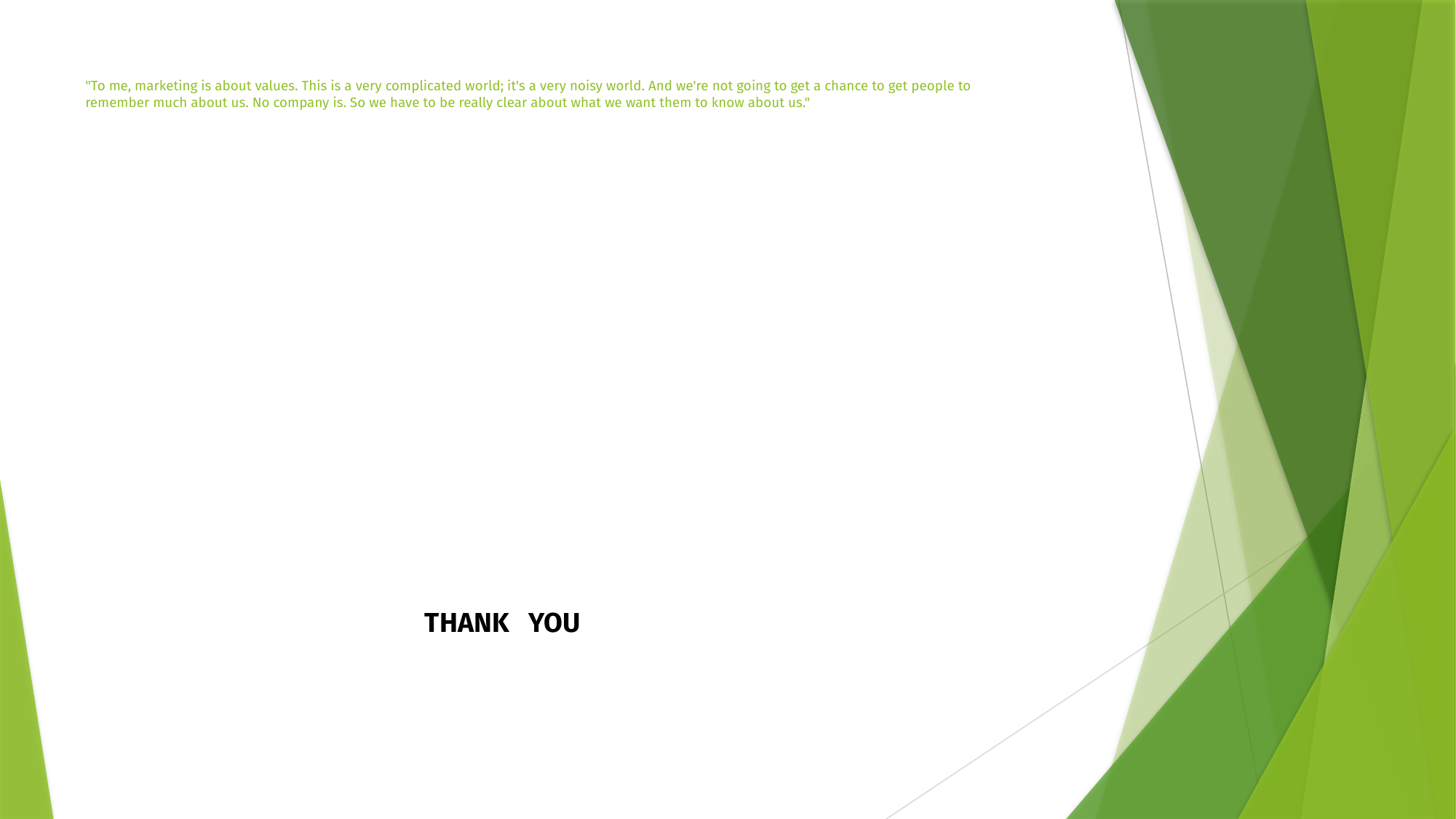

# "To me, marketing is about values. This is a very complicated world; it's a very noisy world. And we're not going to get a chance to get people to remember much about us. No company is. So we have to be really clear about what we want them to know about us."
THANK   YOU